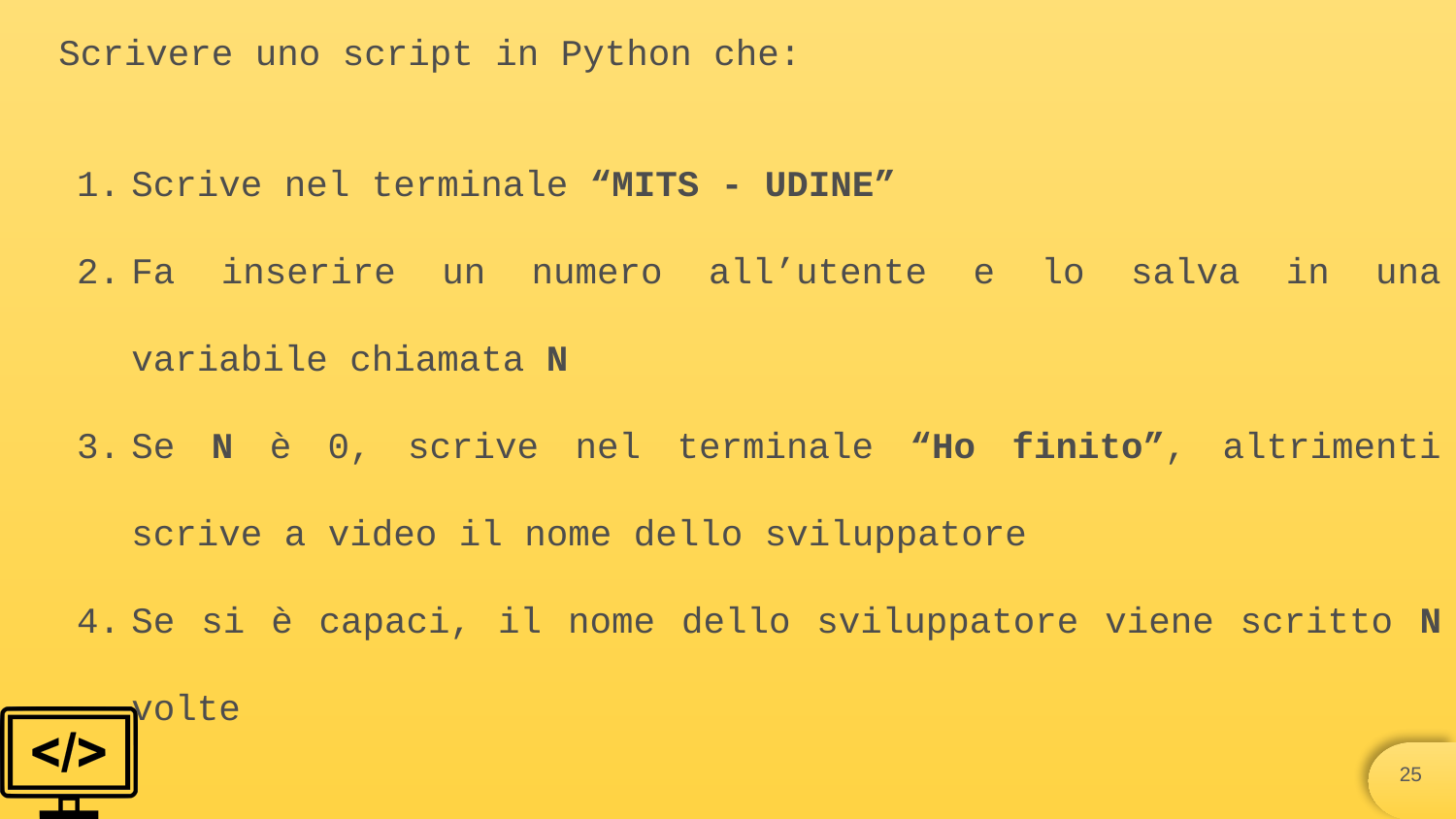

Scrivere uno script in Python che:

Scrive nel terminale “MITS - UDINE”
Fa inserire un numero all’utente e lo salva in una variabile chiamata N
Se N è 0, scrive nel terminale “Ho finito”, altrimenti scrive a video il nome dello sviluppatore
Se si è capaci, il nome dello sviluppatore viene scritto N volte
25